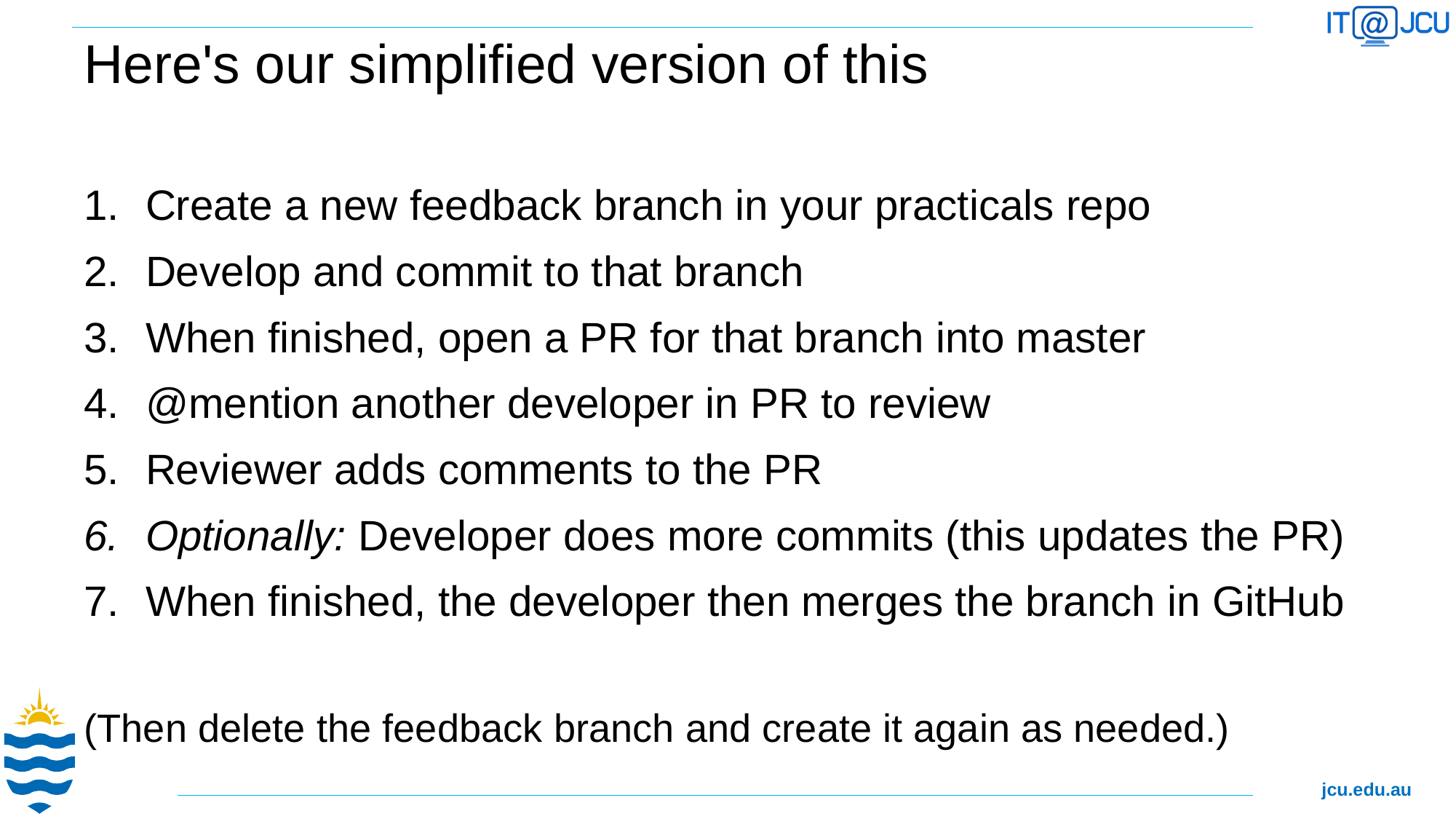

# Here's our simplified version of this
Create a new feedback branch in your practicals repo
Develop and commit to that branch
When finished, open a PR for that branch into master
@mention another developer in PR to review
Reviewer adds comments to the PR
Optionally: Developer does more commits (this updates the PR)
When finished, the developer then merges the branch in GitHub

(Then delete the feedback branch and create it again as needed.)